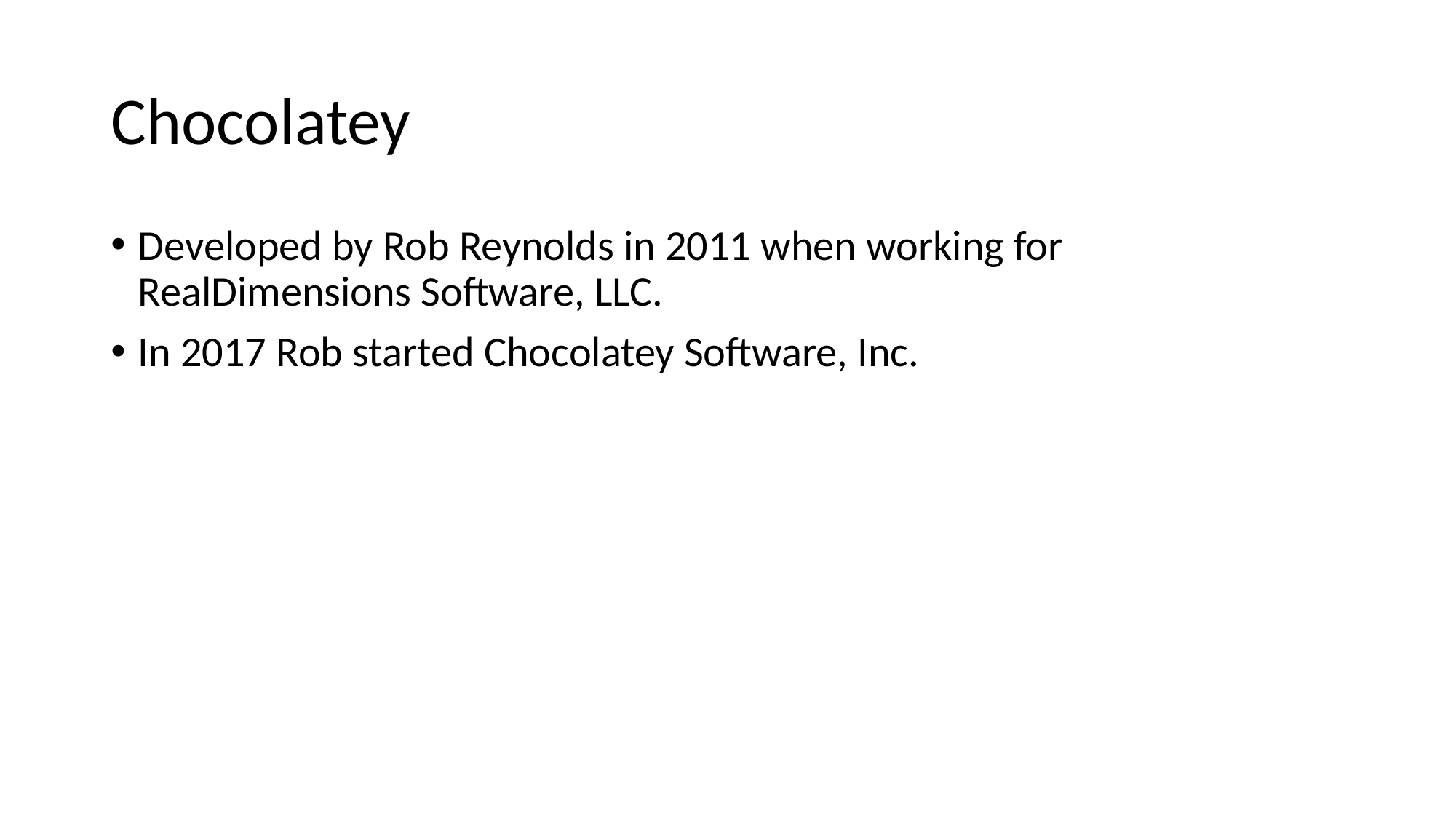

# Chocolatey
Developed by Rob Reynolds in 2011 when working for RealDimensions Software, LLC.
In 2017 Rob started Chocolatey Software, Inc.